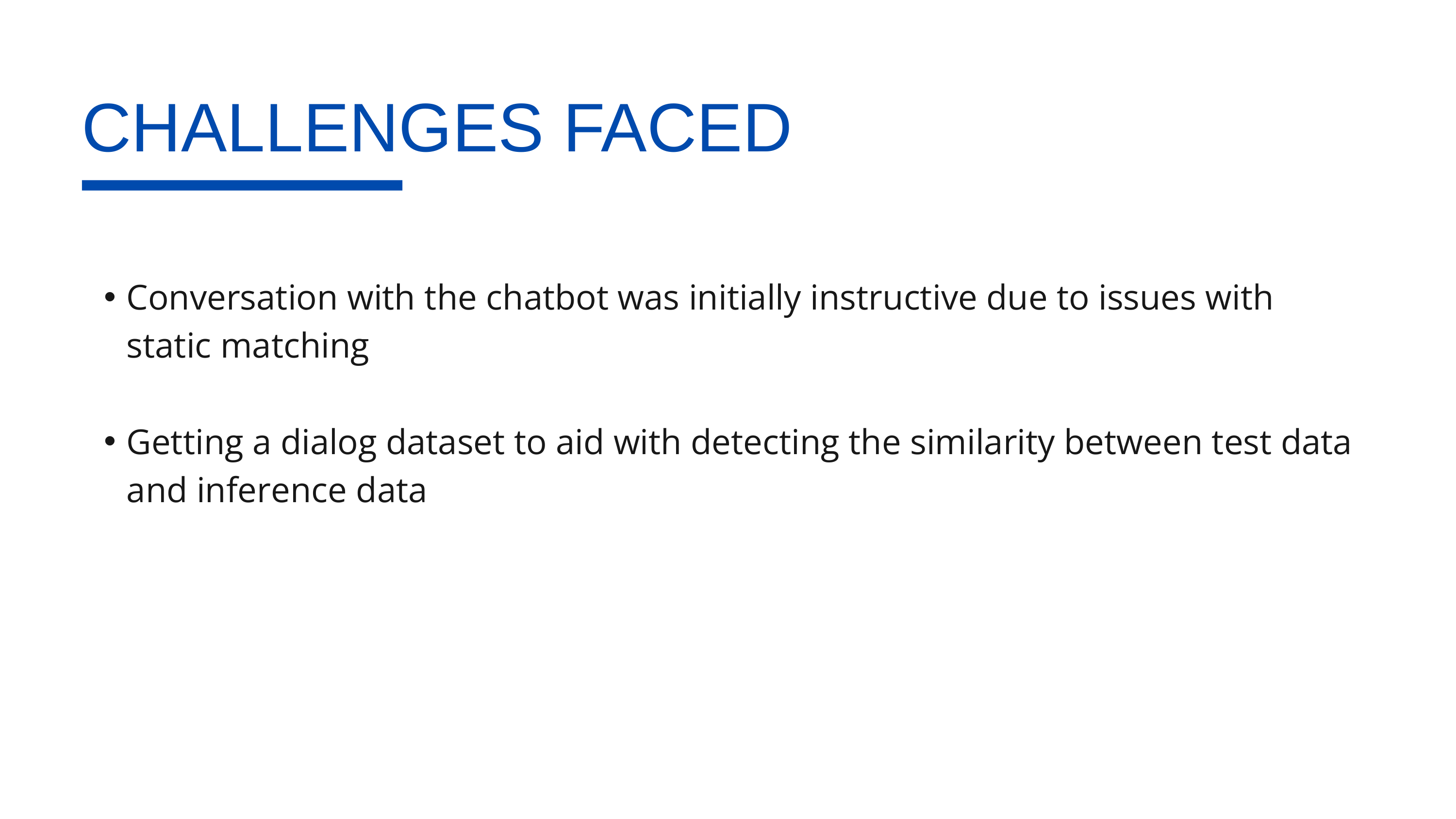

CHALLENGES FACED

Conversation with the chatbot was initially instructive due to issues with  static matching

Getting a dialog dataset to aid with detecting the similarity between test data and inference data